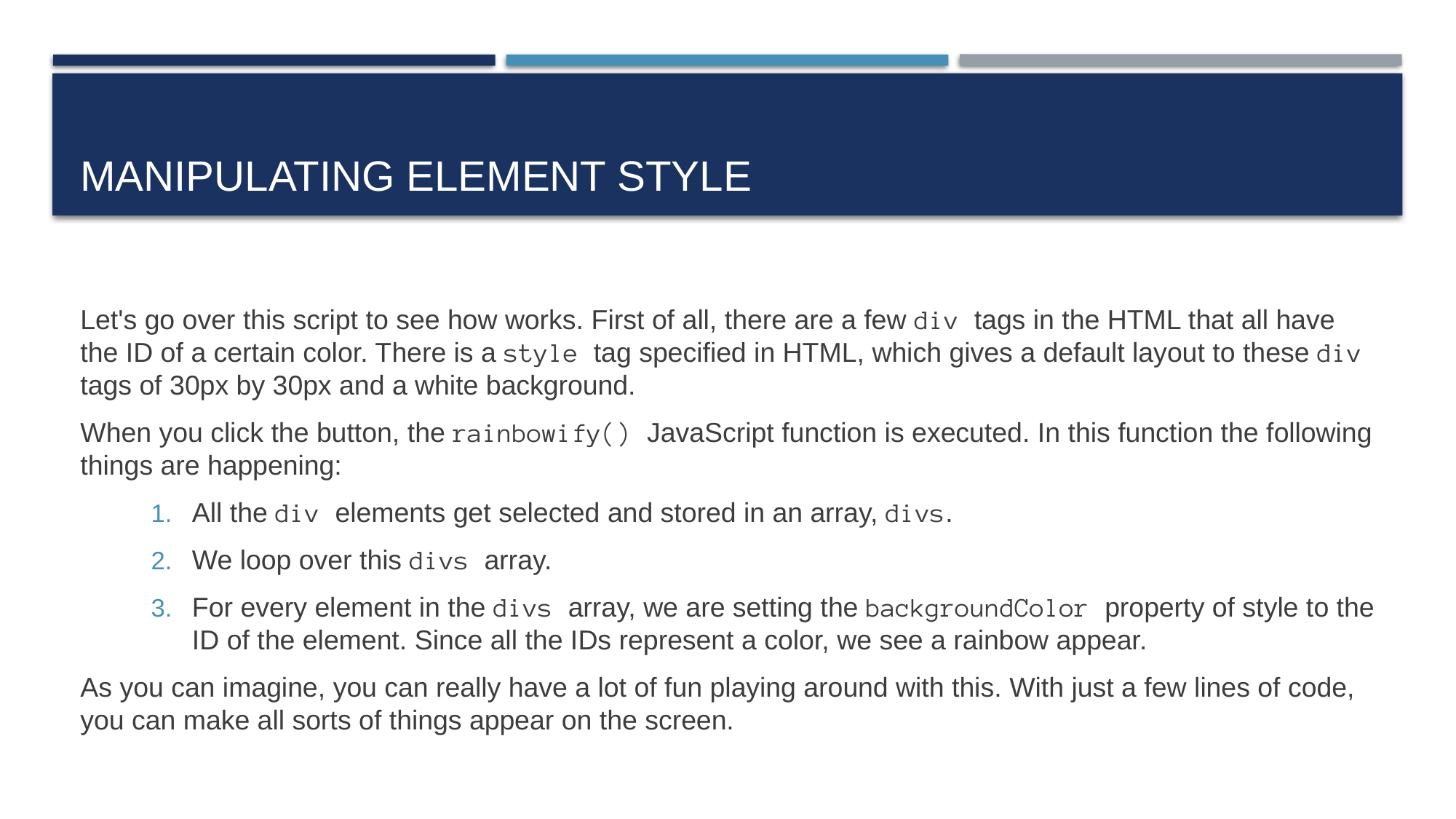

# Manipulating element style
Let's go over this script to see how works. First of all, there are a few div tags in the HTML that all have the ID of a certain color. There is a style tag specified in HTML, which gives a default layout to these div tags of 30px by 30px and a white background.
When you click the button, the rainbowify() JavaScript function is executed. In this function the following things are happening:
All the div elements get selected and stored in an array, divs.
We loop over this divs array.
For every element in the divs array, we are setting the backgroundColor property of style to the ID of the element. Since all the IDs represent a color, we see a rainbow appear.
As you can imagine, you can really have a lot of fun playing around with this. With just a few lines of code, you can make all sorts of things appear on the screen.